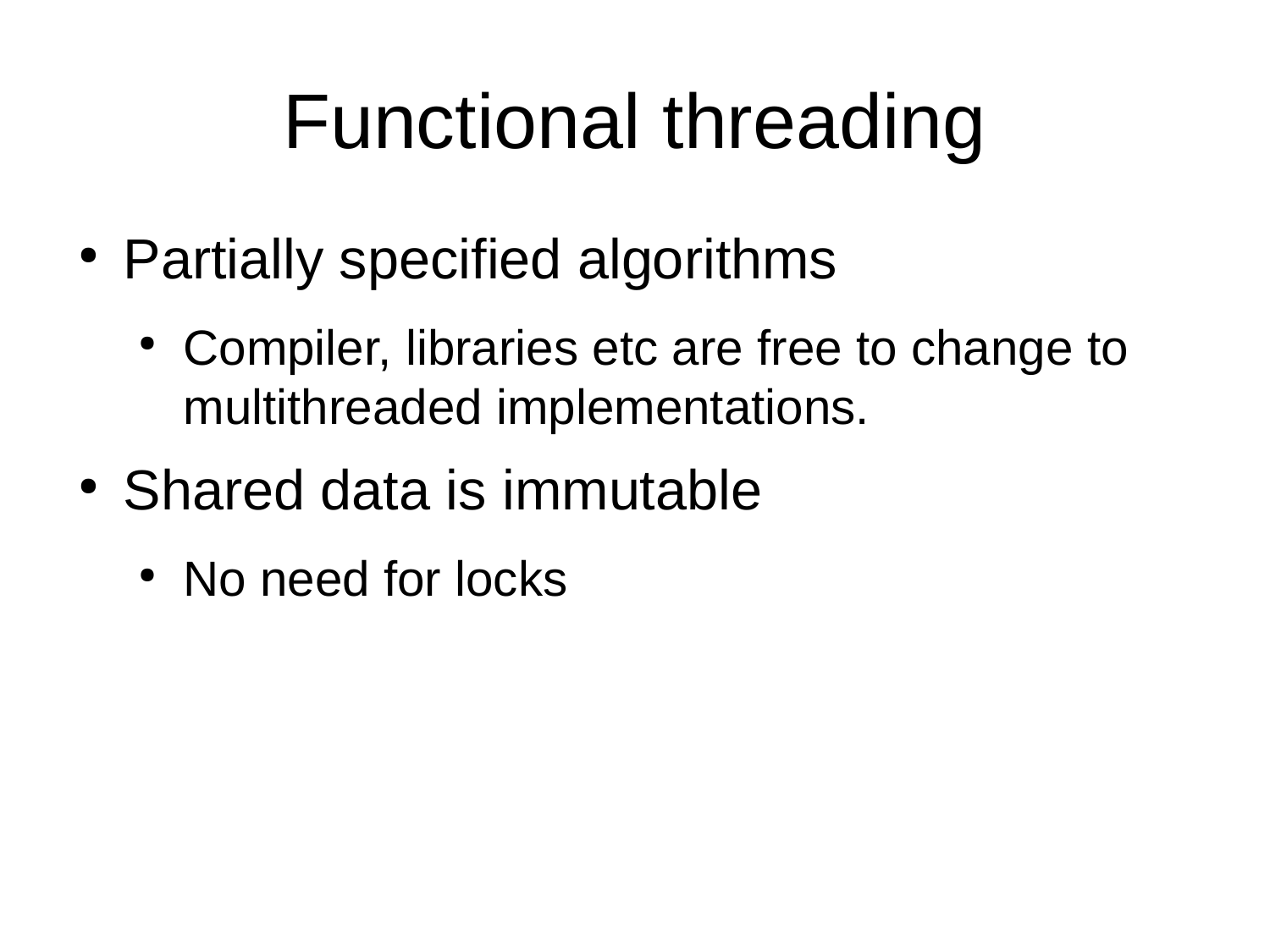

# Functional threading
Partially specified algorithms
Compiler, libraries etc are free to change to multithreaded implementations.
Shared data is immutable
No need for locks